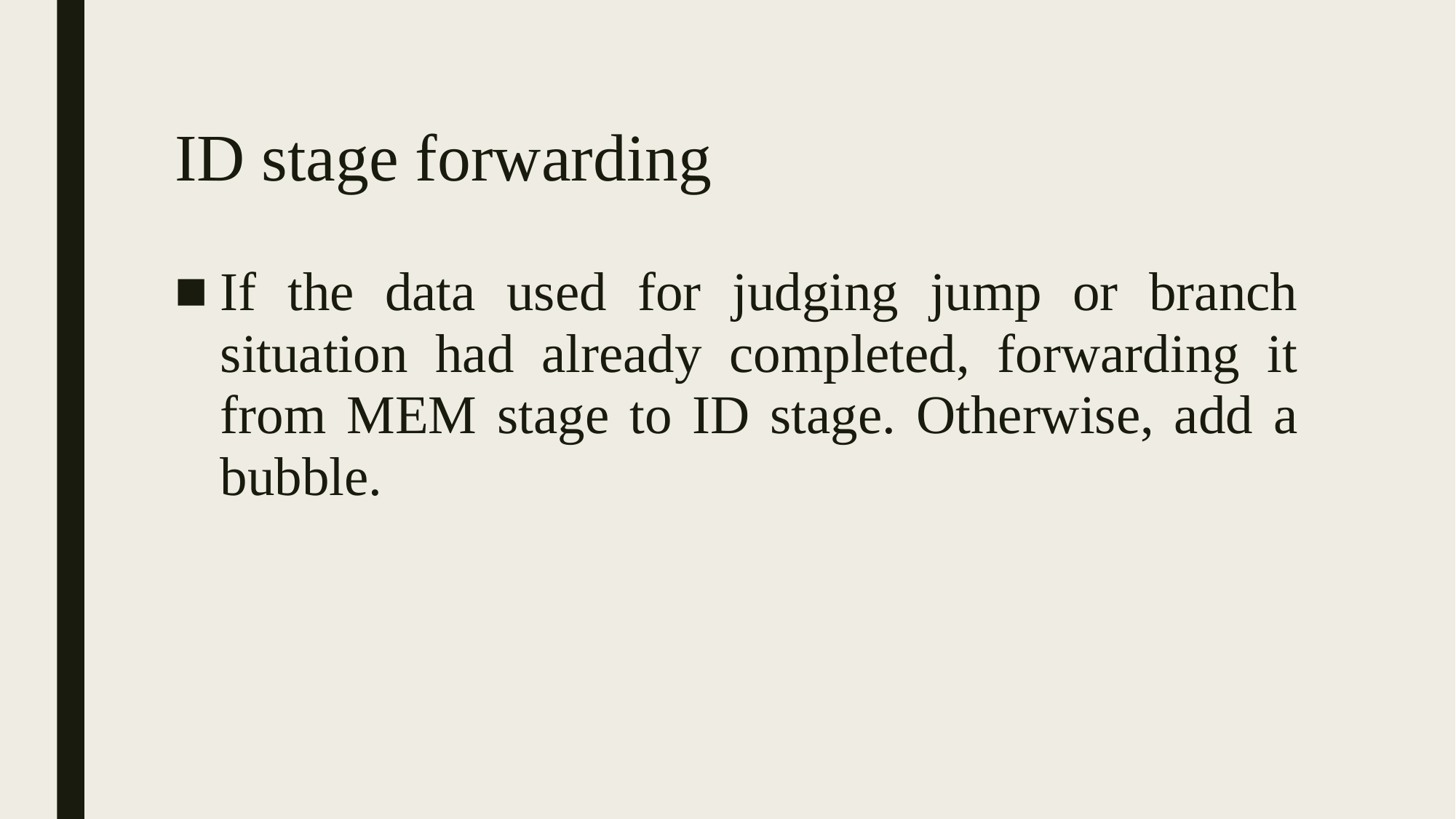

# ID stage forwarding
If the data used for judging jump or branch situation had already completed, forwarding it from MEM stage to ID stage. Otherwise, add a bubble.